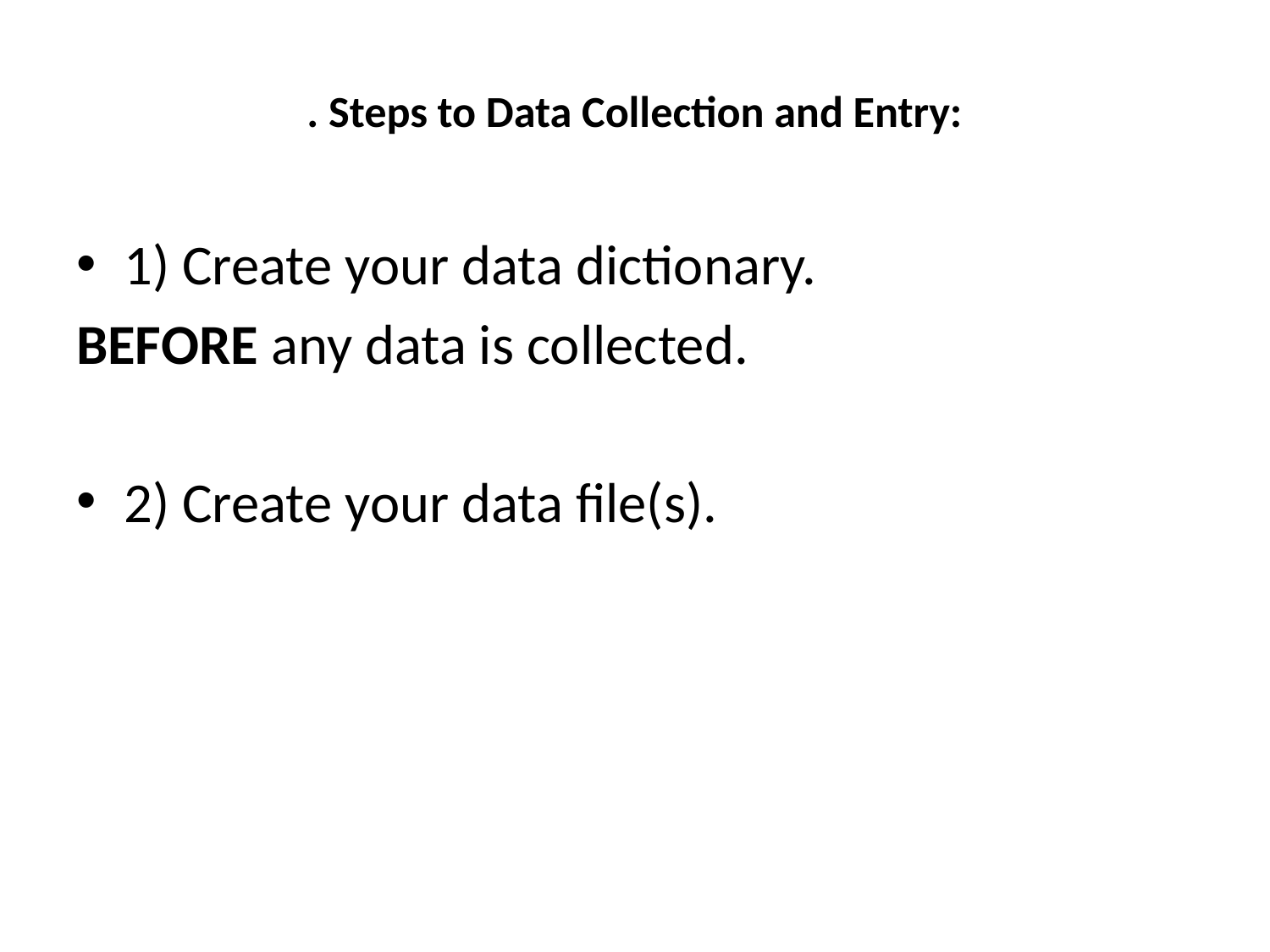

# . Steps to Data Collection and Entry:
1) Create your data dictionary.
BEFORE any data is collected.

2) Create your data file(s).